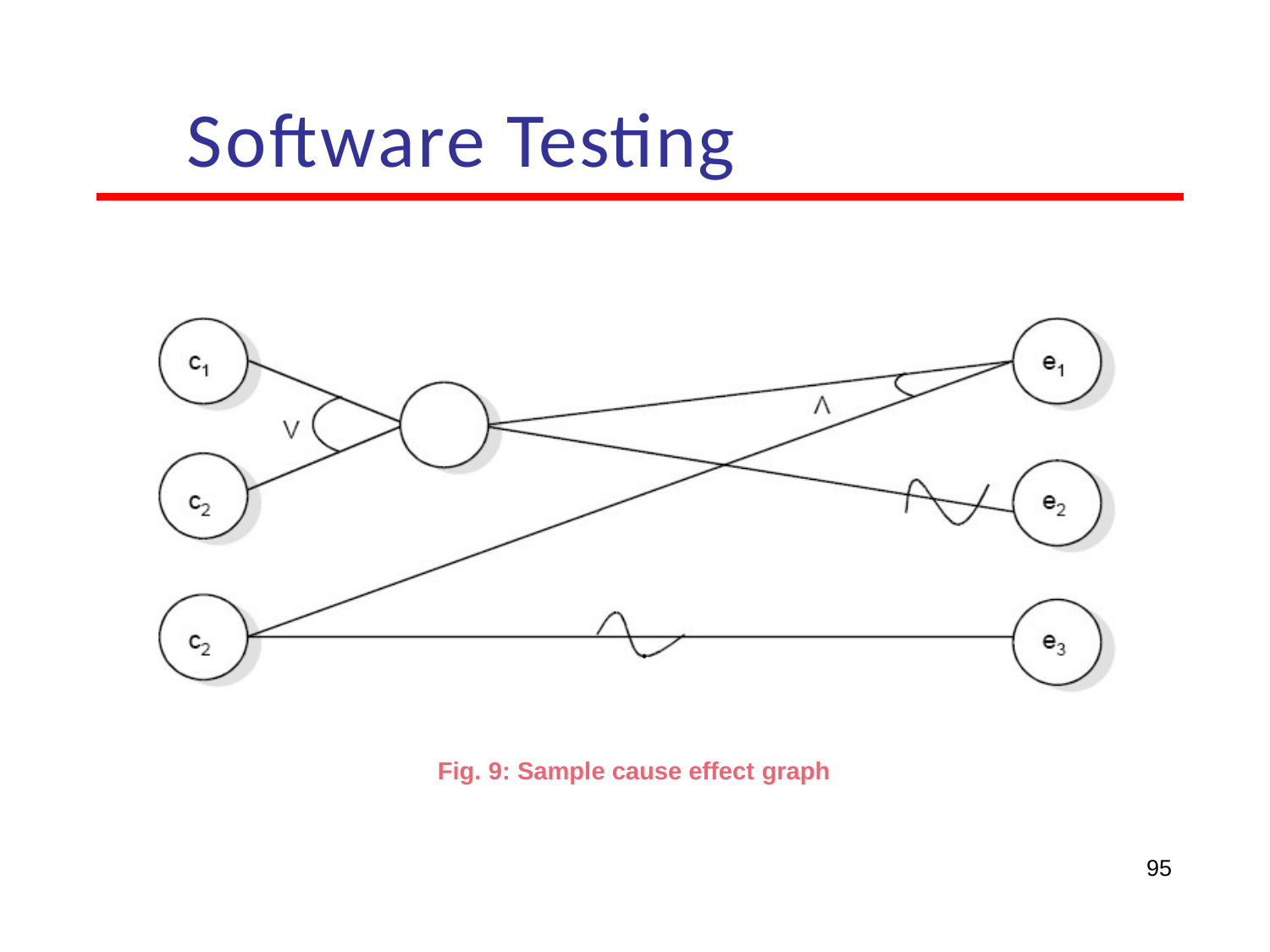

# Software Testing

Fig. 9: Sample cause effect graph
95